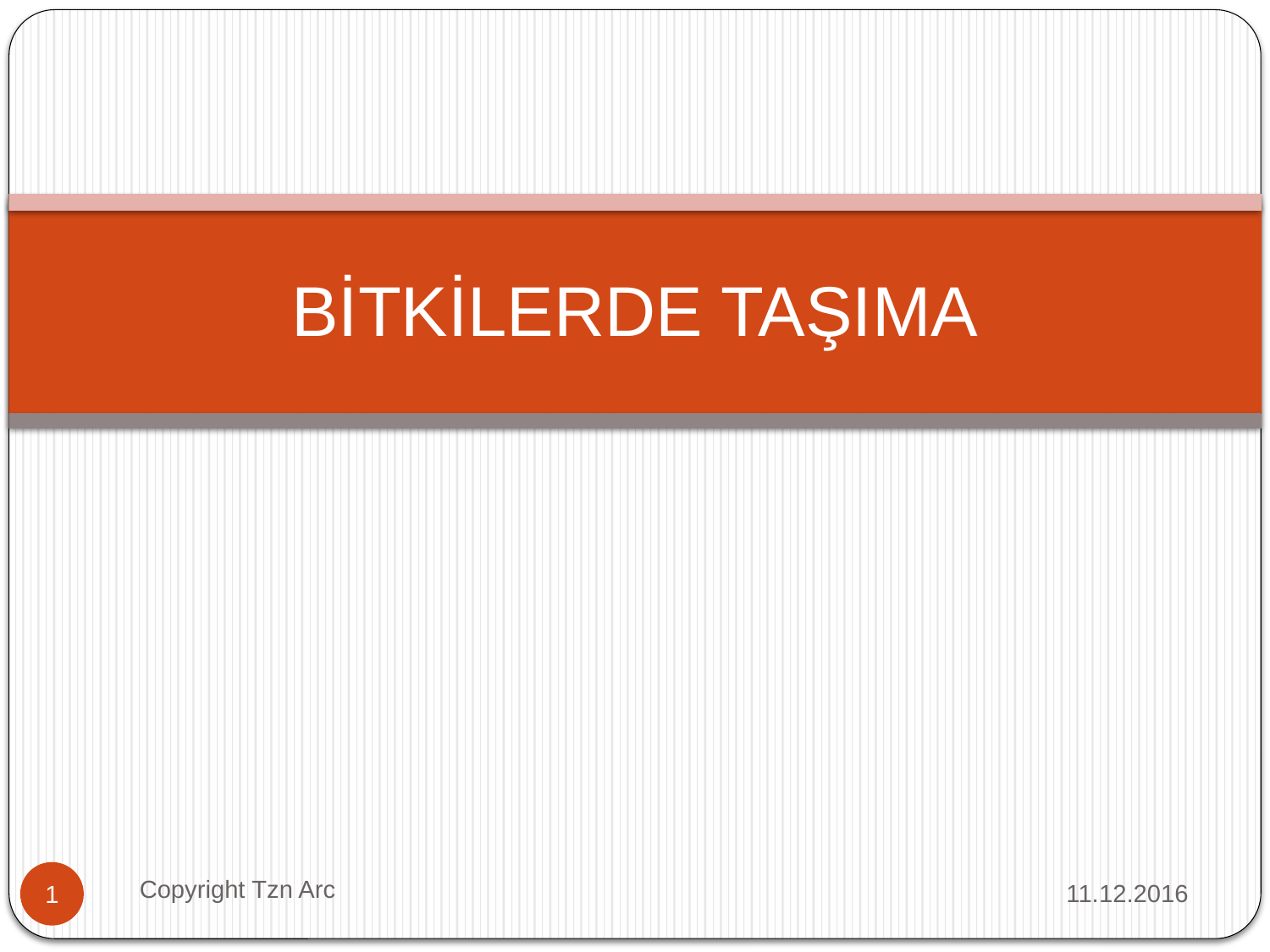

# BİTKİLERDE TAŞIMA

Copyright Tzn Arc
11.12.2016
1